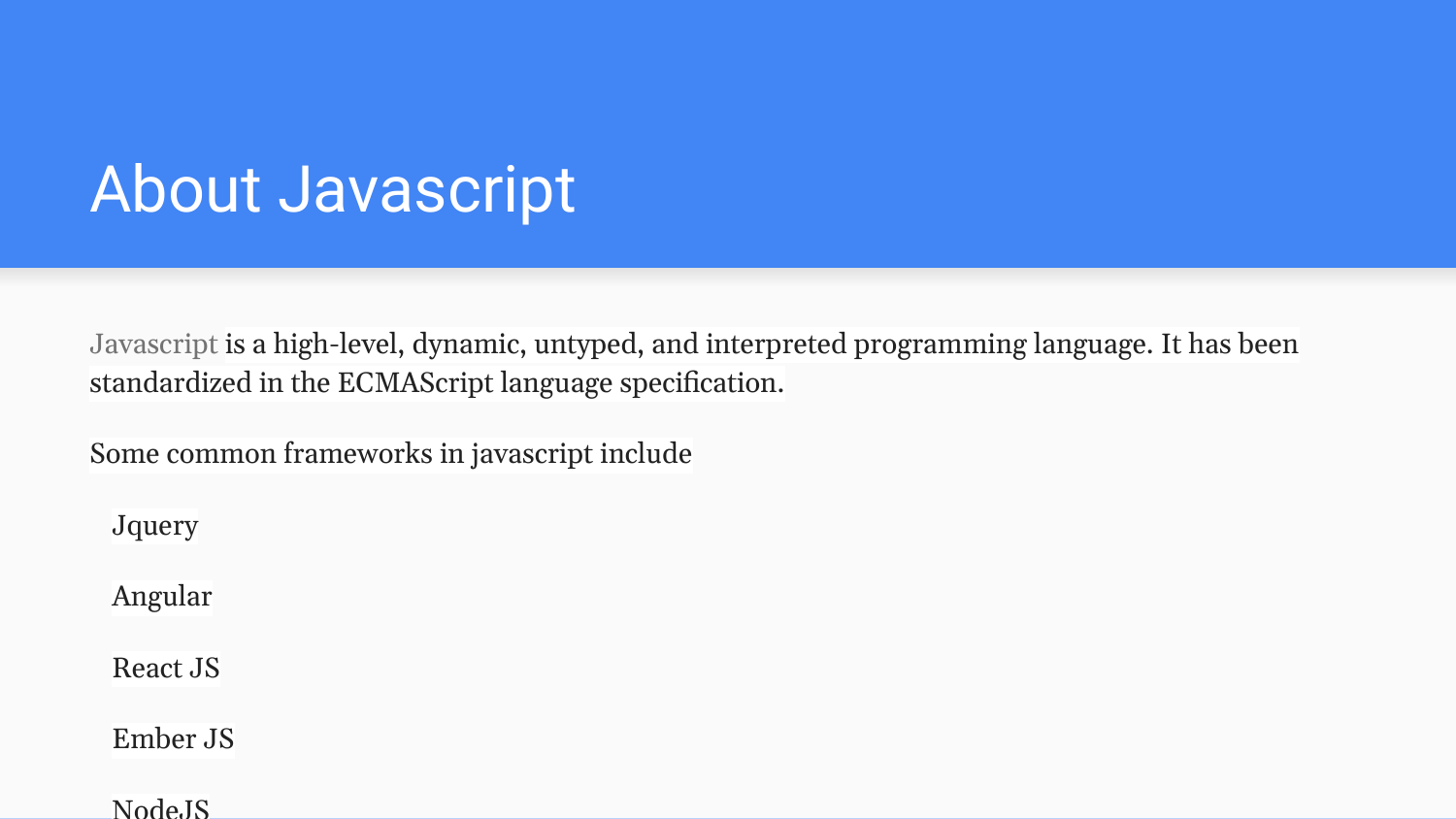

# About Javascript
Javascript is a high-level, dynamic, untyped, and interpreted programming language. It has been standardized in the ECMAScript language specification.
Some common frameworks in javascript include
Jquery
Angular
React JS
Ember JS
NodeJS